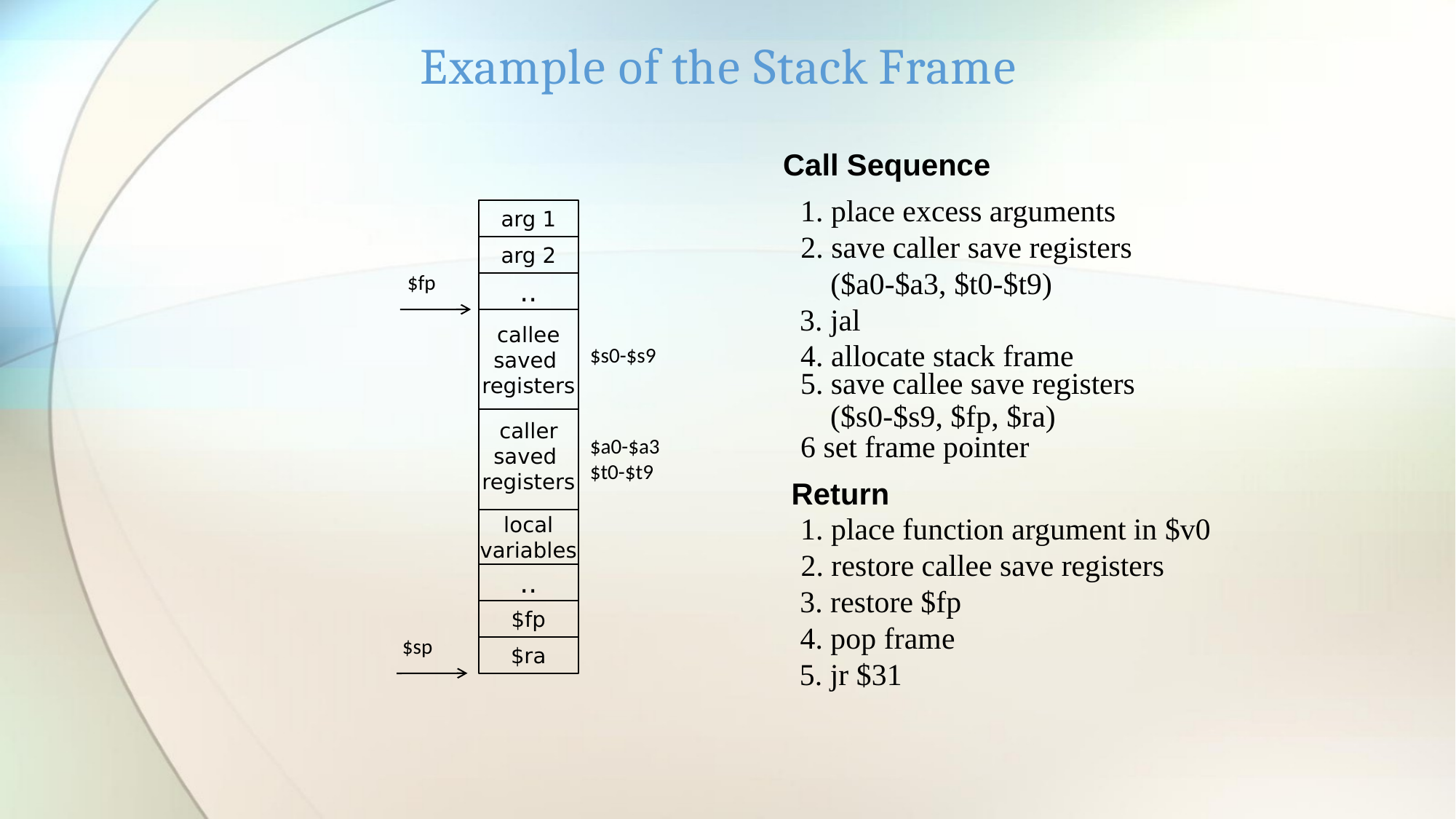

# Example of the Stack Frame
Call Sequence
1. place excess arguments
arg 1
2. save caller save registers
arg 2
$fp
    ($a0-$a3, $t0-$t9)
..
3. jal
callee
saved
registers
4. allocate stack frame
$s0-$s9
5. save callee save registers
    ($s0-$s9, $fp, $ra)

caller
saved
registers

6 set frame pointer
$a0-$a3
$t0-$t9
Return
1. place function argument in $v0
local
variables
2. restore callee save registers
..
3. restore $fp
$fp
4. pop frame
$sp
$ra
5. jr $31